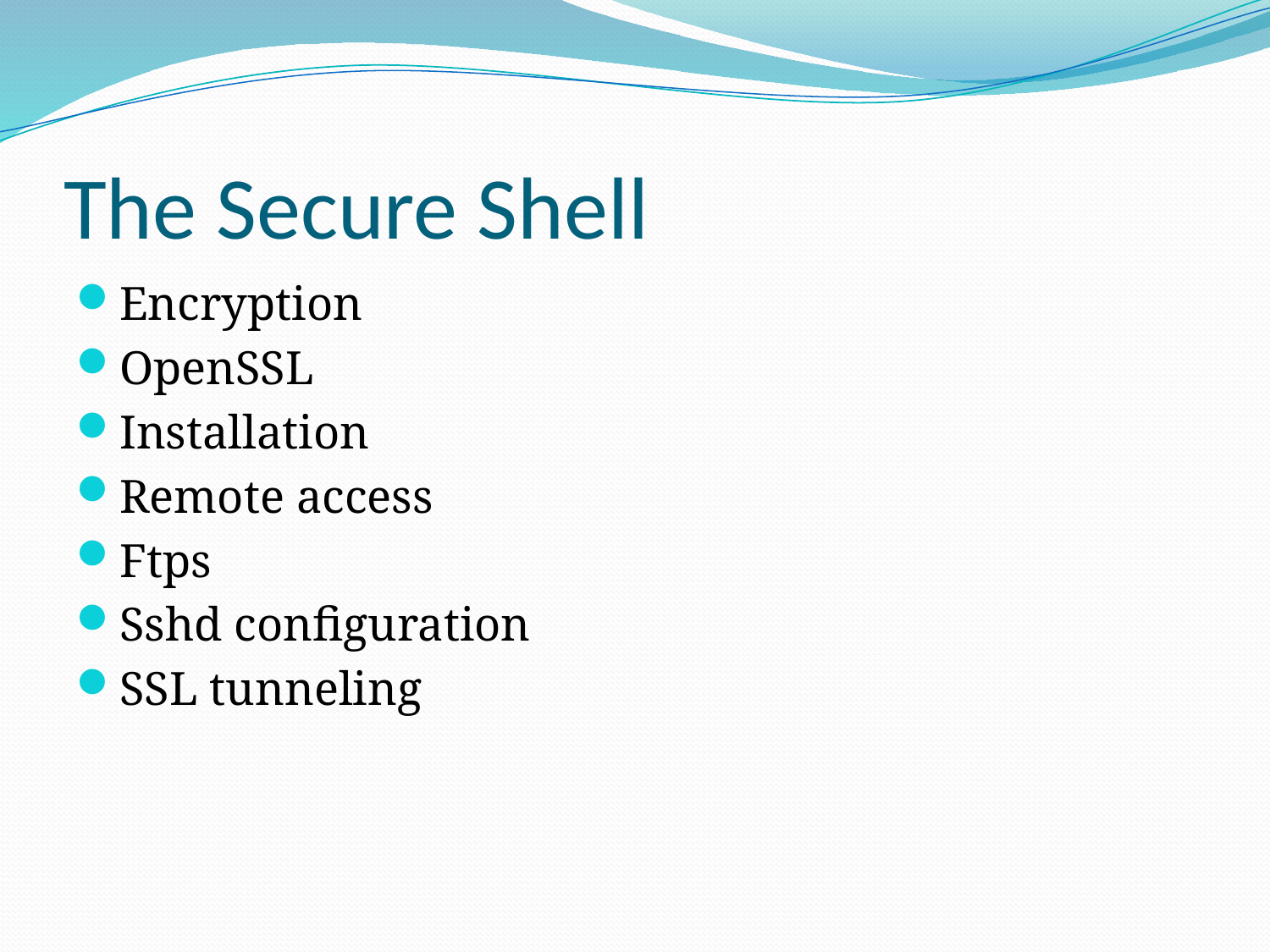

# The Secure Shell
Encryption
OpenSSL
Installation
Remote access
Ftps
Sshd configuration
SSL tunneling